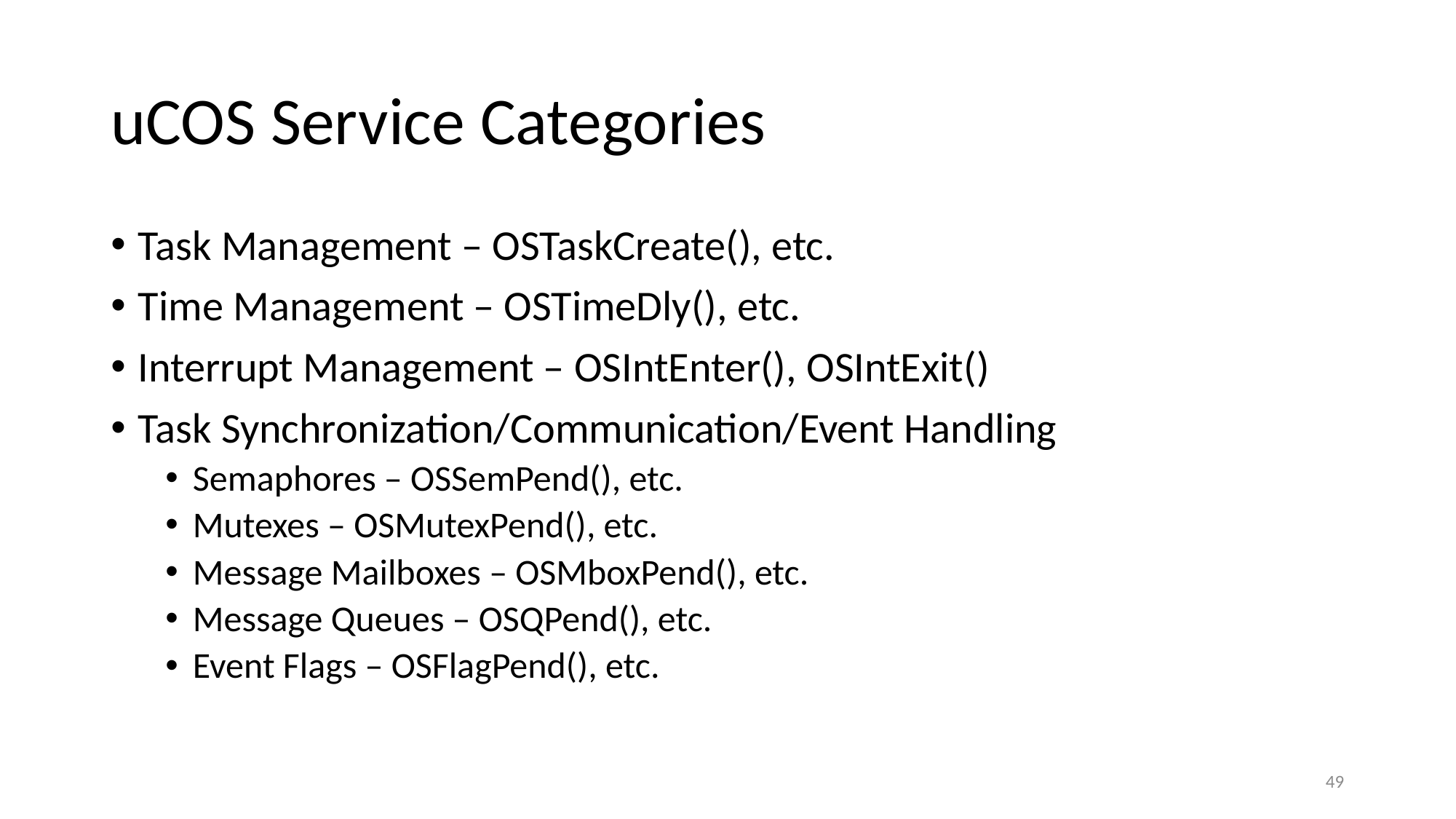

# uCOS Service Categories
Task Management – OSTaskCreate(), etc.
Time Management – OSTimeDly(), etc.
Interrupt Management – OSIntEnter(), OSIntExit()
Task Synchronization/Communication/Event Handling
Semaphores – OSSemPend(), etc.
Mutexes – OSMutexPend(), etc.
Message Mailboxes – OSMboxPend(), etc.
Message Queues – OSQPend(), etc.
Event Flags – OSFlagPend(), etc.
49